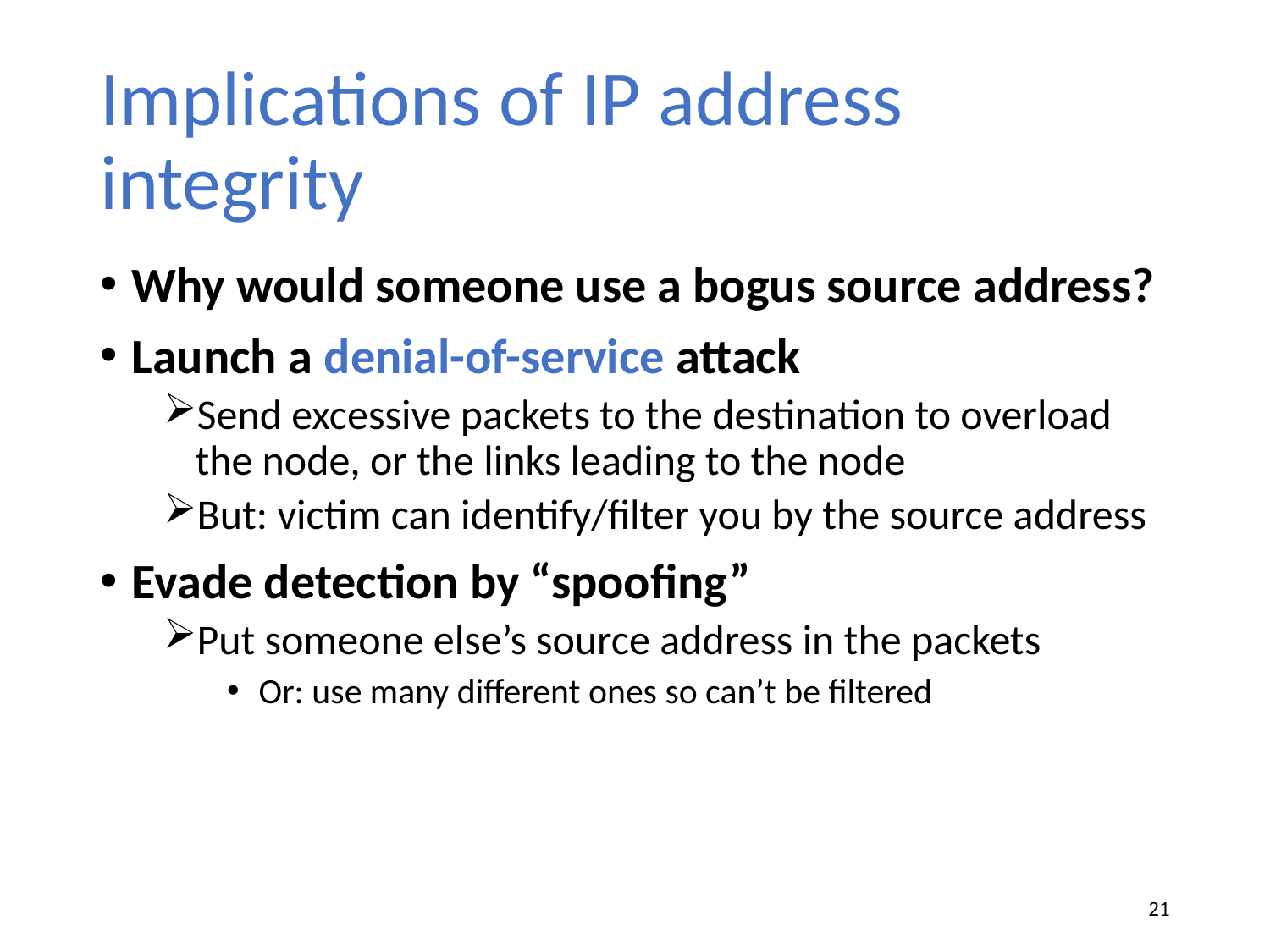

# Implications of IP address integrity
Why would someone use a bogus source address?
Launch a denial-of-service attack
Send excessive packets to the destination to overload the node, or the links leading to the node
But: victim can identify/filter you by the source address
Evade detection by “spoofing”
Put someone else’s source address in the packets
Or: use many different ones so can’t be filtered
21